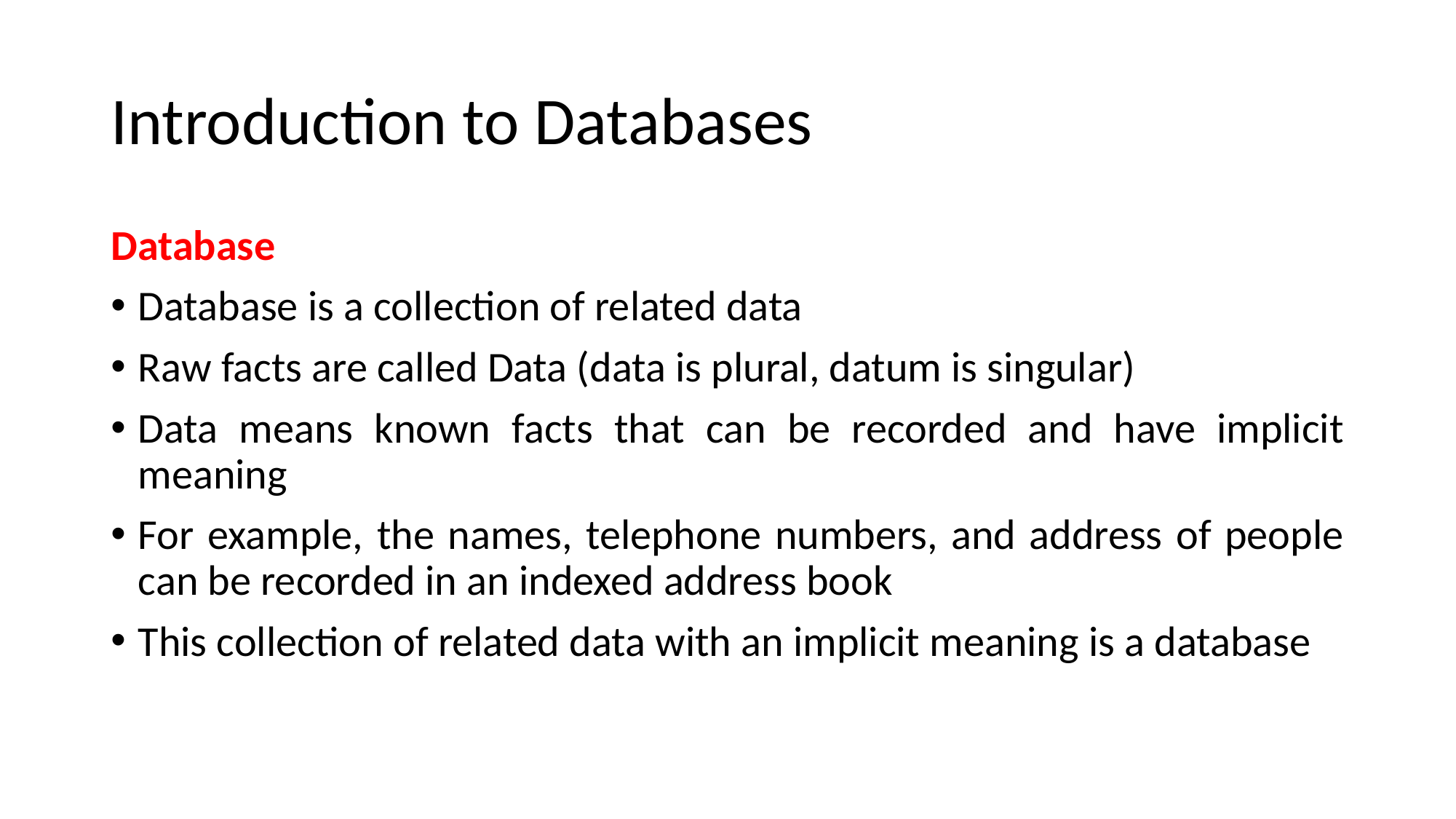

# Introduction to Databases
Database
Database is a collection of related data
Raw facts are called Data (data is plural, datum is singular)
Data means known facts that can be recorded and have implicit meaning
For example, the names, telephone numbers, and address of people can be recorded in an indexed address book
This collection of related data with an implicit meaning is a database